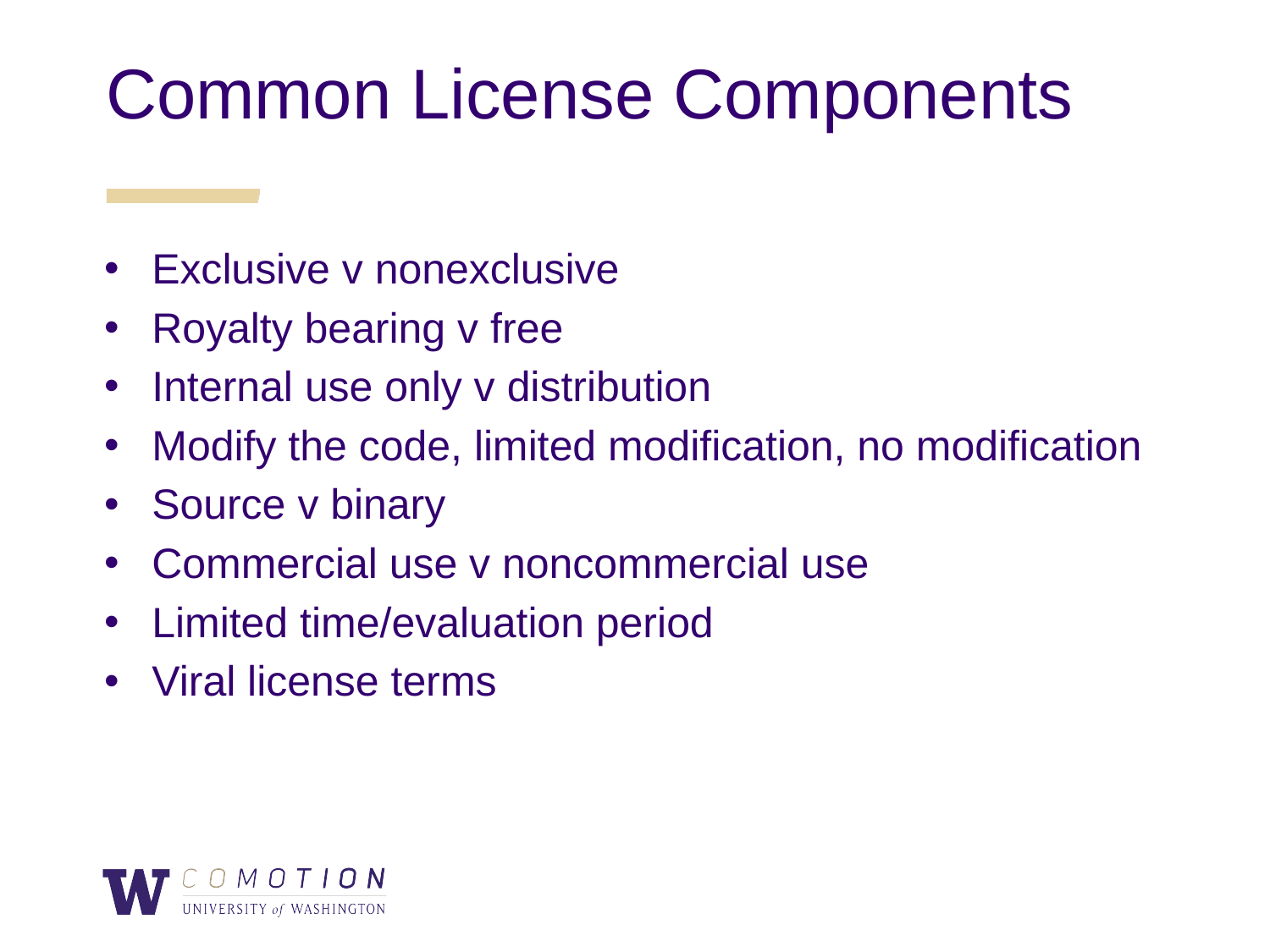

Common License Components
Exclusive v nonexclusive
Royalty bearing v free
Internal use only v distribution
Modify the code, limited modification, no modification
Source v binary
Commercial use v noncommercial use
Limited time/evaluation period
Viral license terms